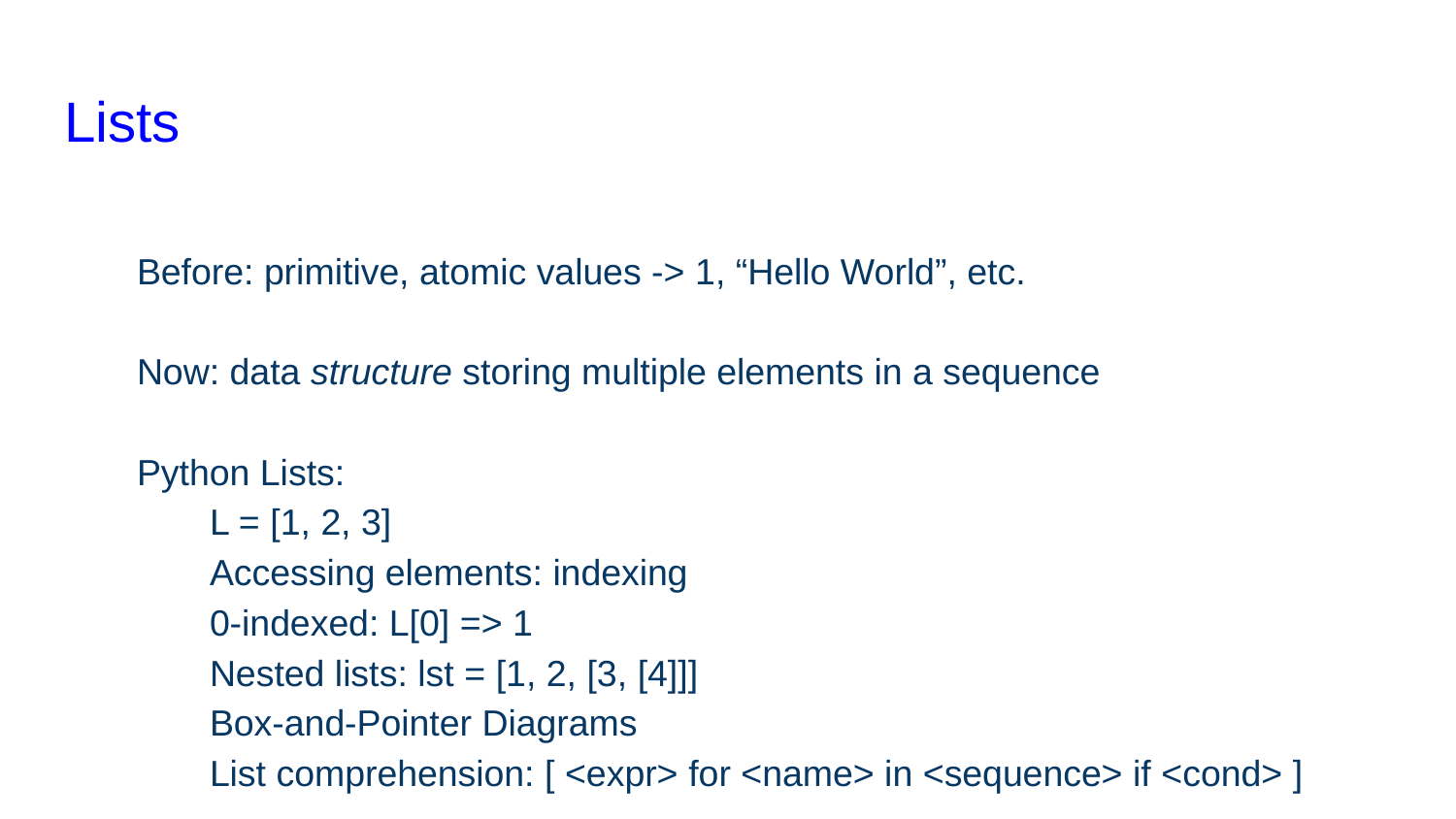

# Lists

Before: primitive, atomic values -> 1, “Hello World”, etc.

Now: data structure storing multiple elements in a sequence

Python Lists:
L = [1, 2, 3]
Accessing elements: indexing
0-indexed: L[0] => 1
Nested lists: lst = [1, 2, [3, [4]]]
Box-and-Pointer Diagrams
List comprehension: [ <expr> for <name> in <sequence> if <cond> ]